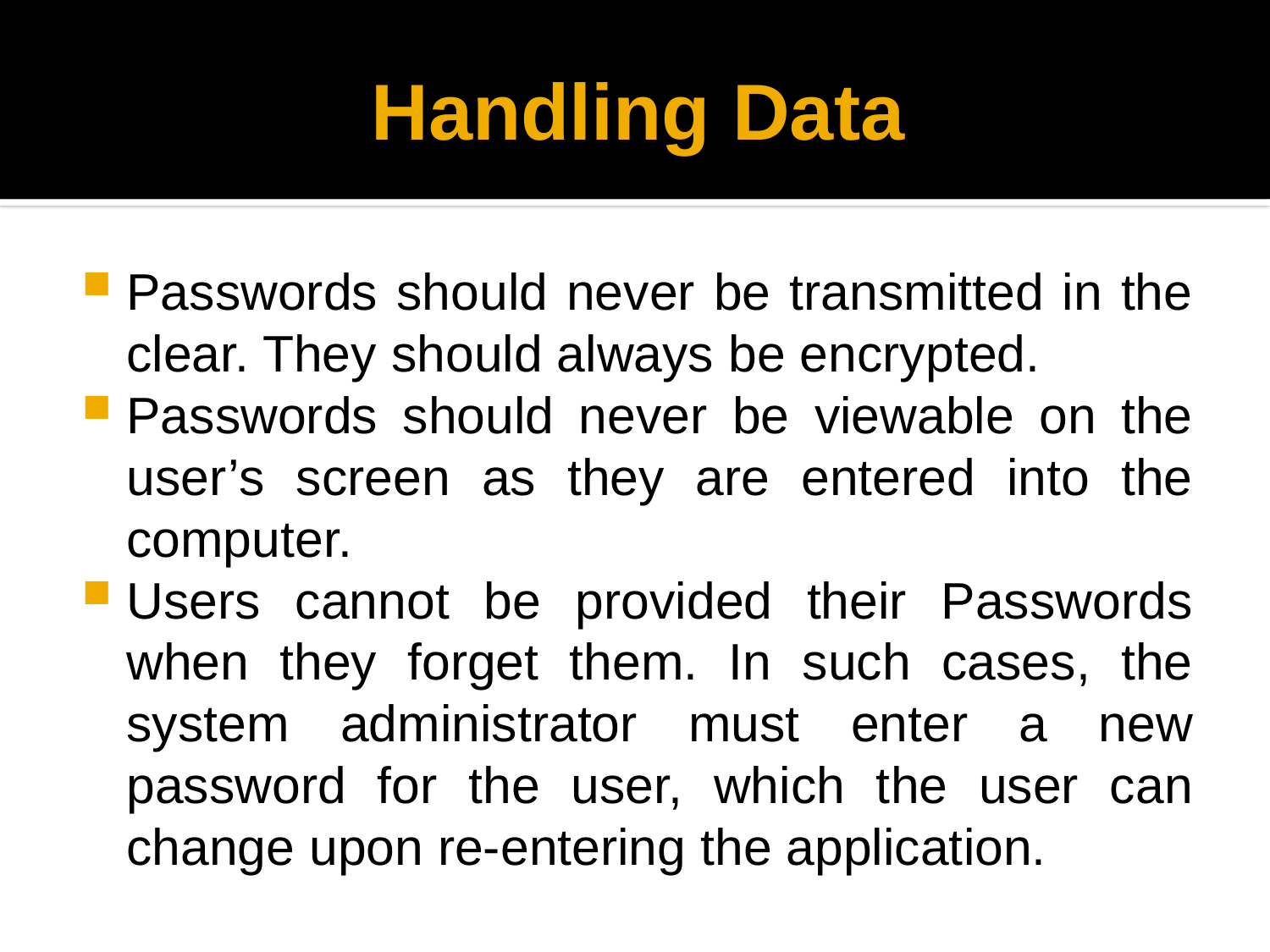

# Handling Data
Passwords should never be transmitted in the clear. They should always be encrypted.
Passwords should never be viewable on the user’s screen as they are entered into the computer.
Users cannot be provided their Passwords when they forget them. In such cases, the system administrator must enter a new password for the user, which the user can change upon re-entering the application.